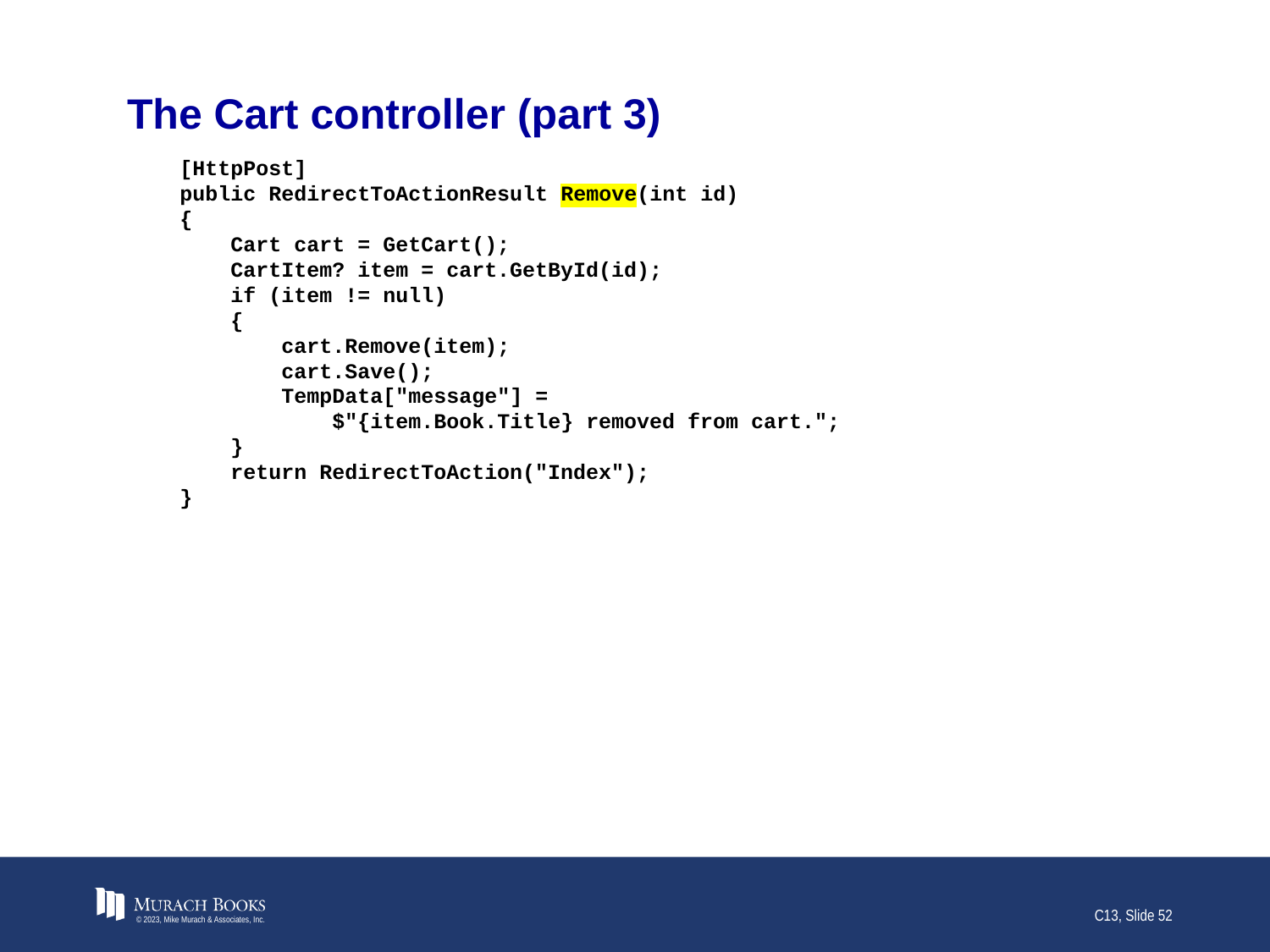

# The Cart controller (part 3)
    [HttpPost]
    public RedirectToActionResult Remove(int id)
    {
        Cart cart = GetCart();
        CartItem? item = cart.GetById(id);
        if (item != null)
        {
            cart.Remove(item);
            cart.Save();
            TempData["message"] =
                $"{item.Book.Title} removed from cart.";
        }
        return RedirectToAction("Index");
    }

© 2023, Mike Murach & Associates, Inc.

C13, Slide 52